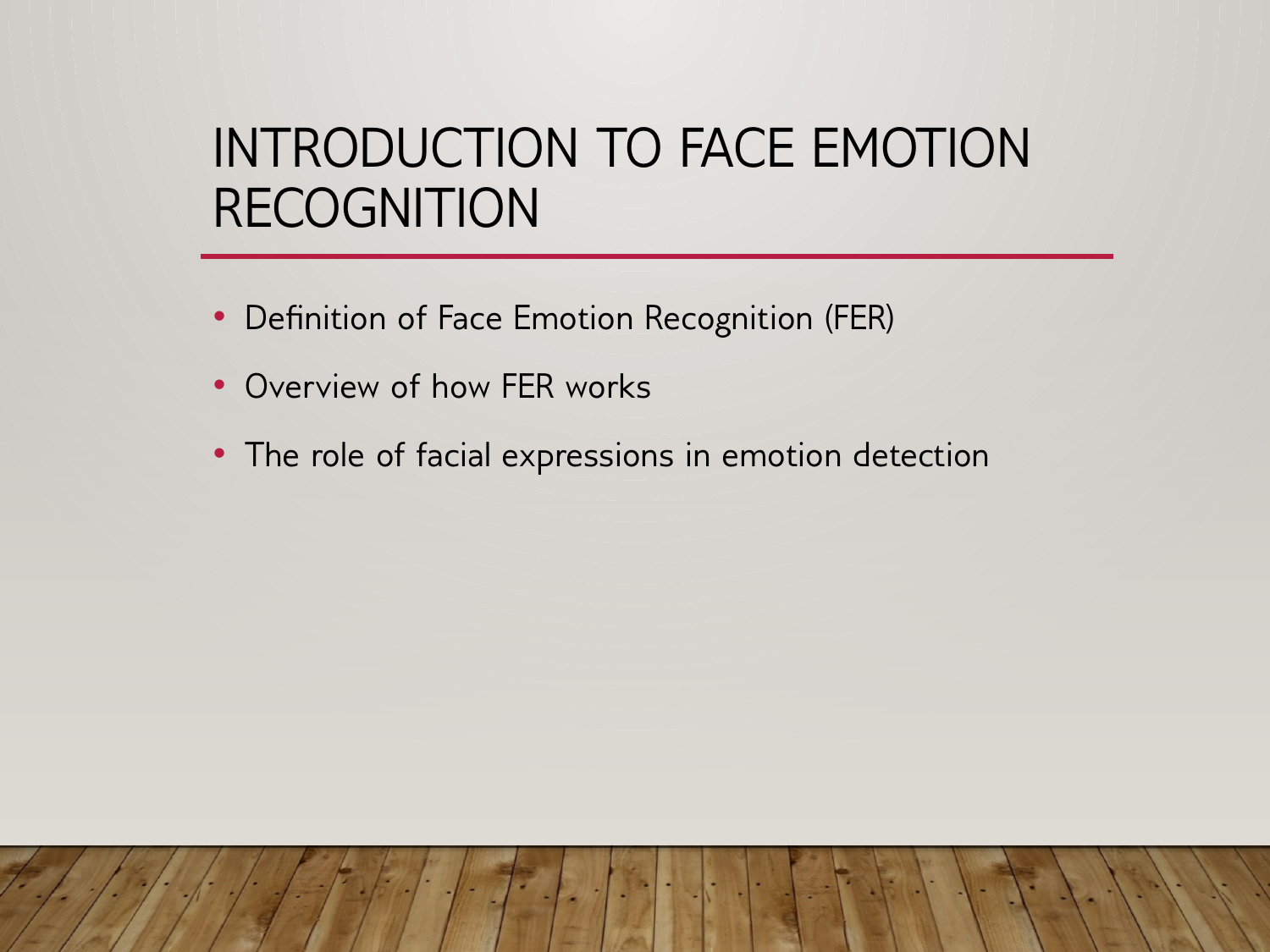

# Introduction to Face Emotion Recognition
Definition of Face Emotion Recognition (FER)
Overview of how FER works
The role of facial expressions in emotion detection